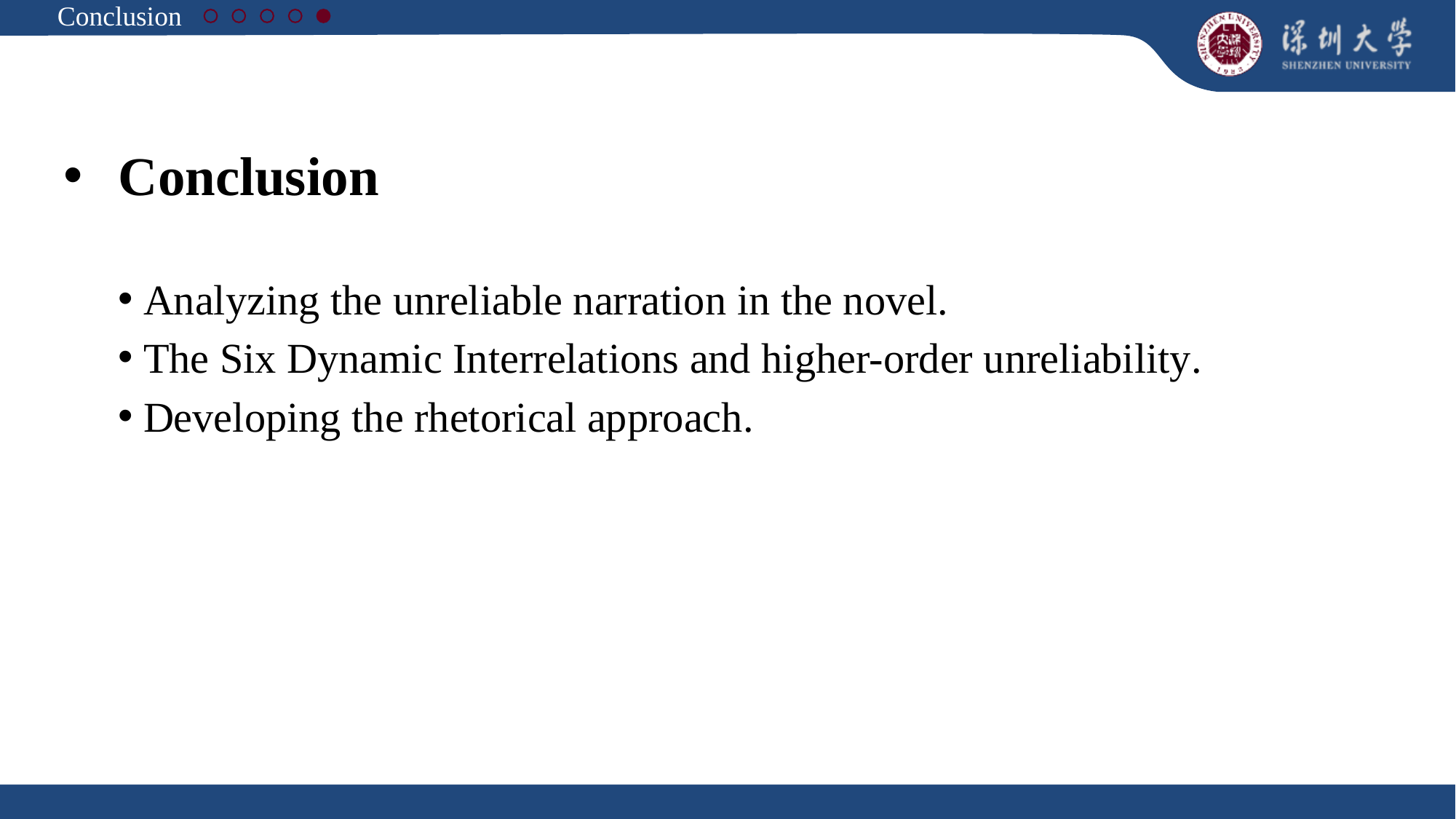

Conclusion

Conclusion
 Analyzing the unreliable narration in the novel.
 The Six Dynamic Interrelations and higher-order unreliability.
 Developing the rhetorical approach.